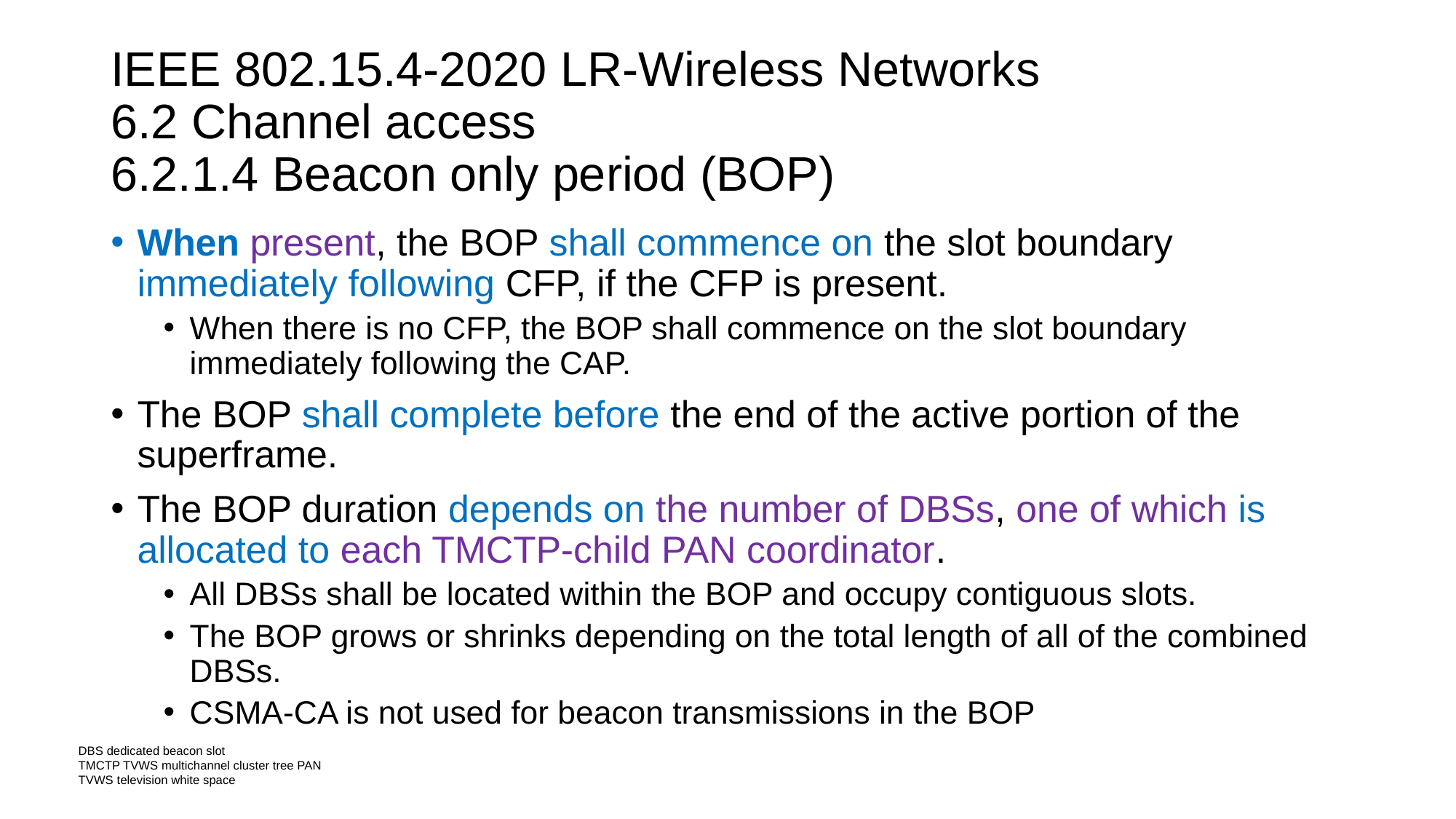

# IEEE 802.15.4-2020 LR-Wireless Networks 6.2 Channel access 6.2.1.4 Beacon only period (BOP)
When present, the BOP shall commence on the slot boundary immediately following CFP, if the CFP is present.
When there is no CFP, the BOP shall commence on the slot boundary immediately following the CAP.
The BOP shall complete before the end of the active portion of the superframe.
The BOP duration depends on the number of DBSs, one of which is allocated to each TMCTP-child PAN coordinator.
All DBSs shall be located within the BOP and occupy contiguous slots.
The BOP grows or shrinks depending on the total length of all of the combined DBSs.
CSMA-CA is not used for beacon transmissions in the BOP

DBS dedicated beacon slot
TMCTP TVWS multichannel cluster tree PAN
TVWS television white space